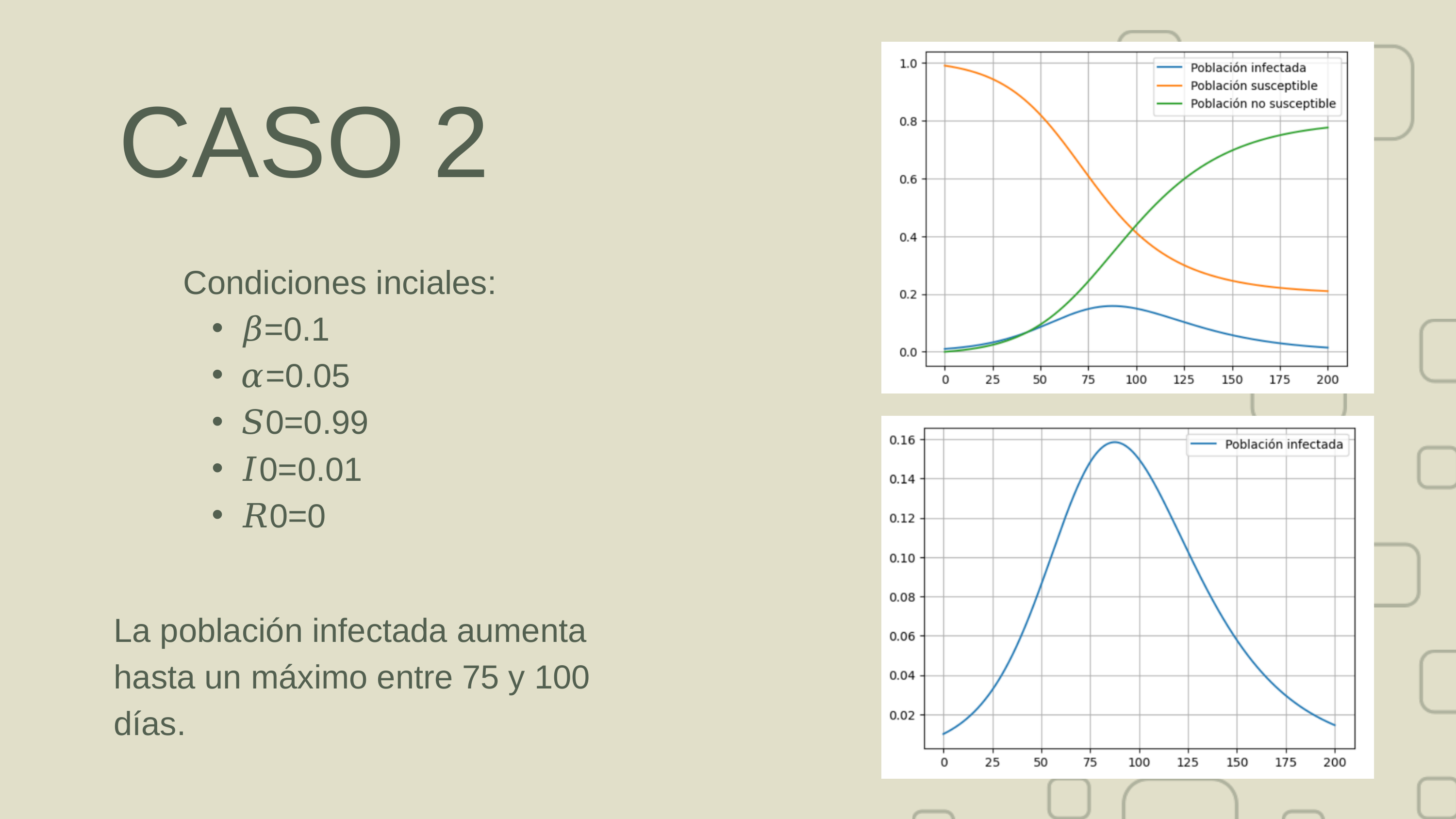

CASO 2
Condiciones inciales:
𝛽=0.1
𝛼=0.05
𝑆0=0.99
𝐼0=0.01
𝑅0=0

La población infectada aumenta hasta un máximo entre 75 y 100 días.